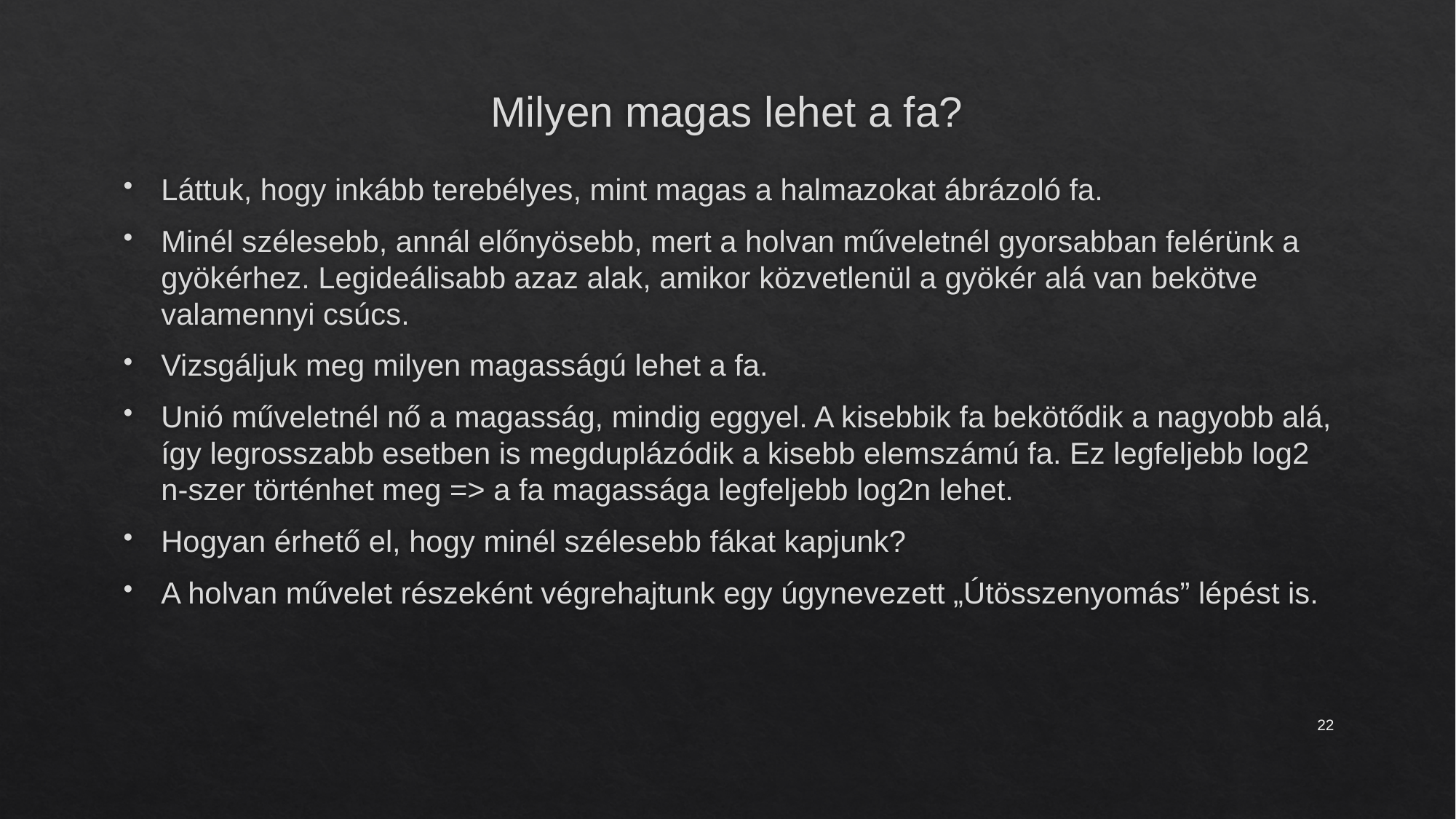

# Milyen magas lehet a fa?
Láttuk, hogy inkább terebélyes, mint magas a halmazokat ábrázoló fa.
Minél szélesebb, annál előnyösebb, mert a holvan műveletnél gyorsabban felérünk a gyökérhez. Legideálisabb azaz alak, amikor közvetlenül a gyökér alá van bekötve valamennyi csúcs.
Vizsgáljuk meg milyen magasságú lehet a fa.
Unió műveletnél nő a magasság, mindig eggyel. A kisebbik fa bekötődik a nagyobb alá, így legrosszabb esetben is megduplázódik a kisebb elemszámú fa. Ez legfeljebb log2 n-szer történhet meg => a fa magassága legfeljebb log2n lehet.
Hogyan érhető el, hogy minél szélesebb fákat kapjunk?
A holvan művelet részeként végrehajtunk egy úgynevezett „Útösszenyomás” lépést is.
22